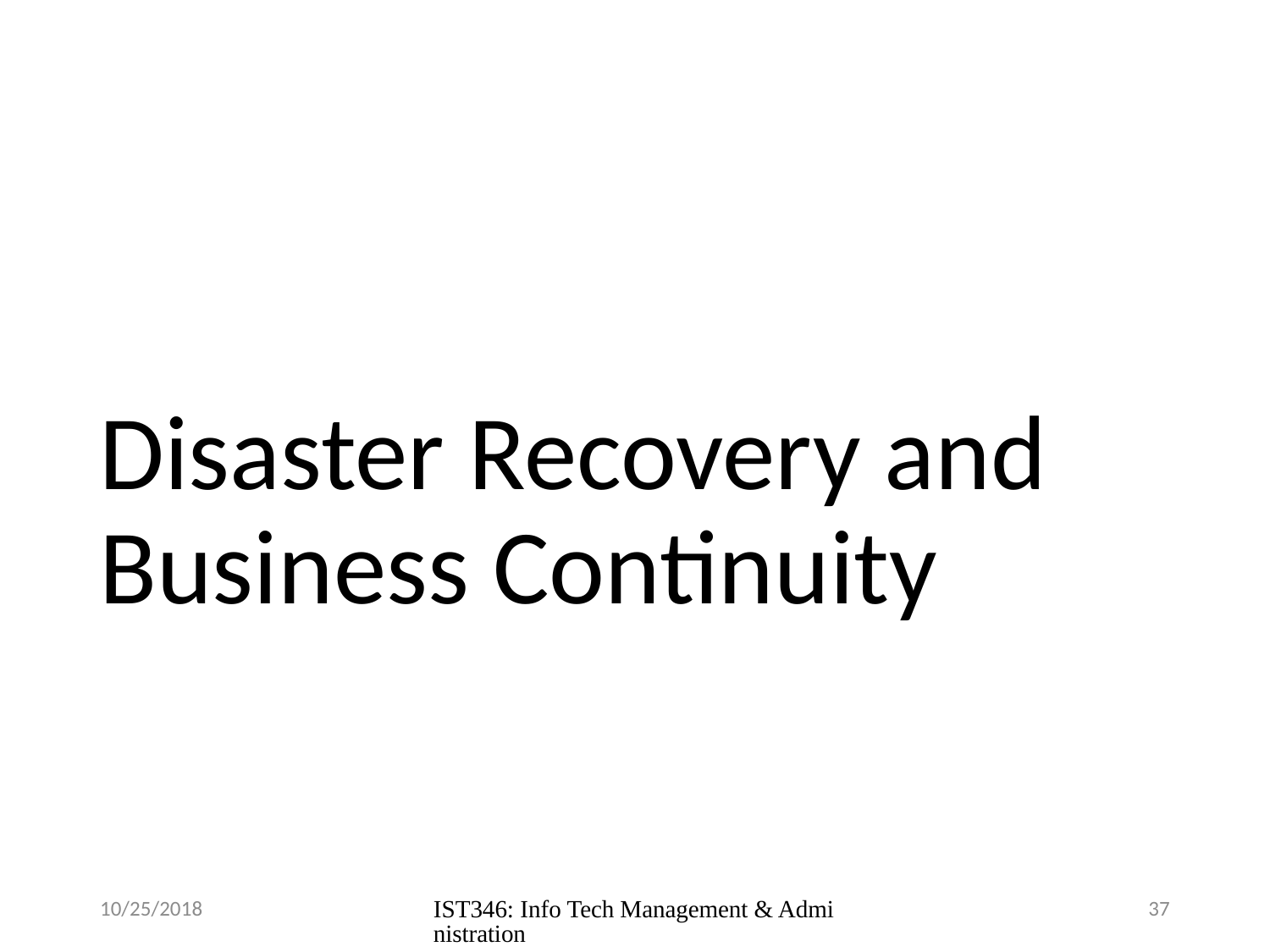

# Disaster Recovery and Business Continuity

10/25/2018
IST346: Info Tech Management & Administration
37